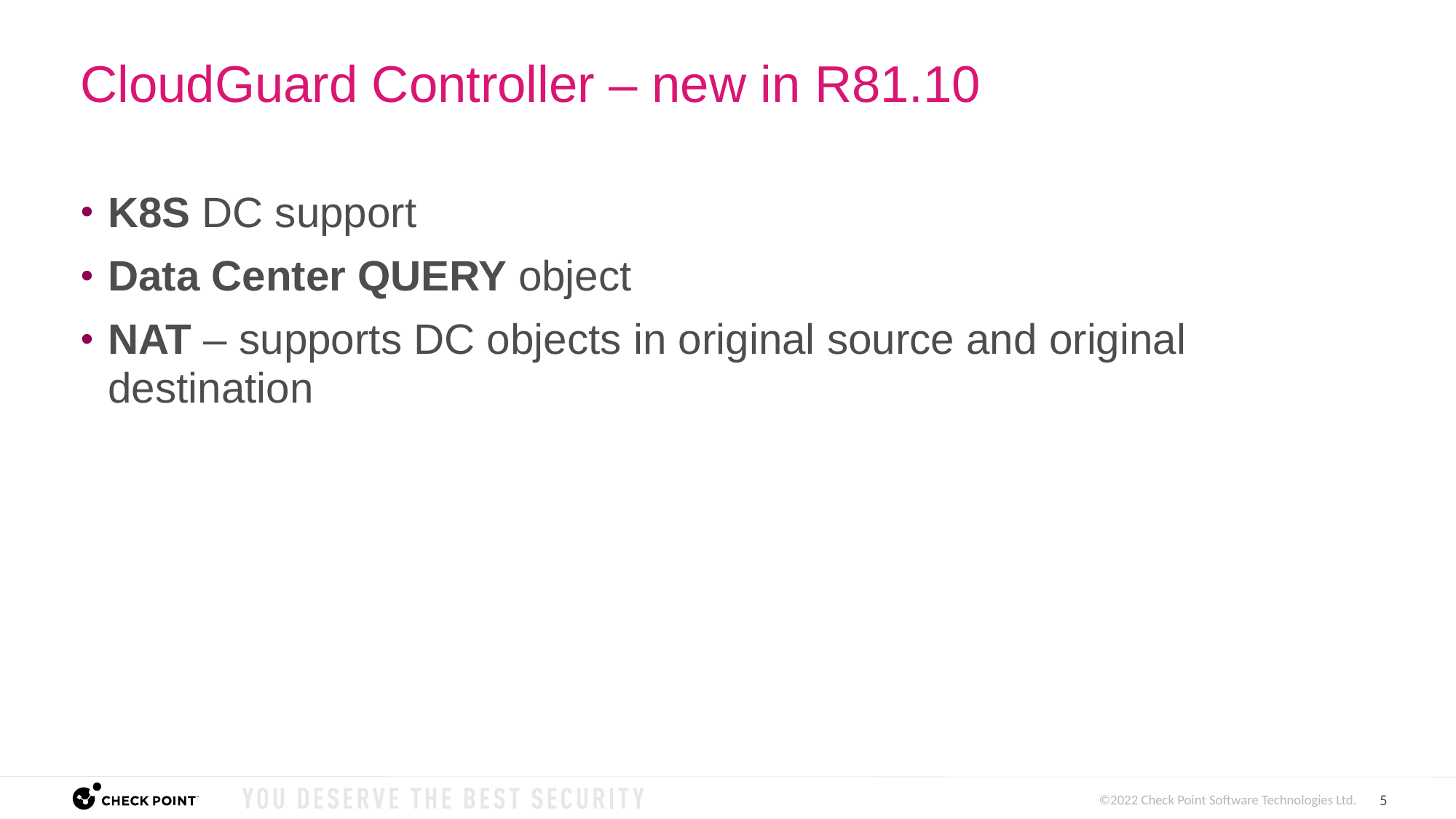

# CloudGuard Controller – new in R81.10
K8S DC support
Data Center QUERY object
NAT – supports DC objects in original source and original destination